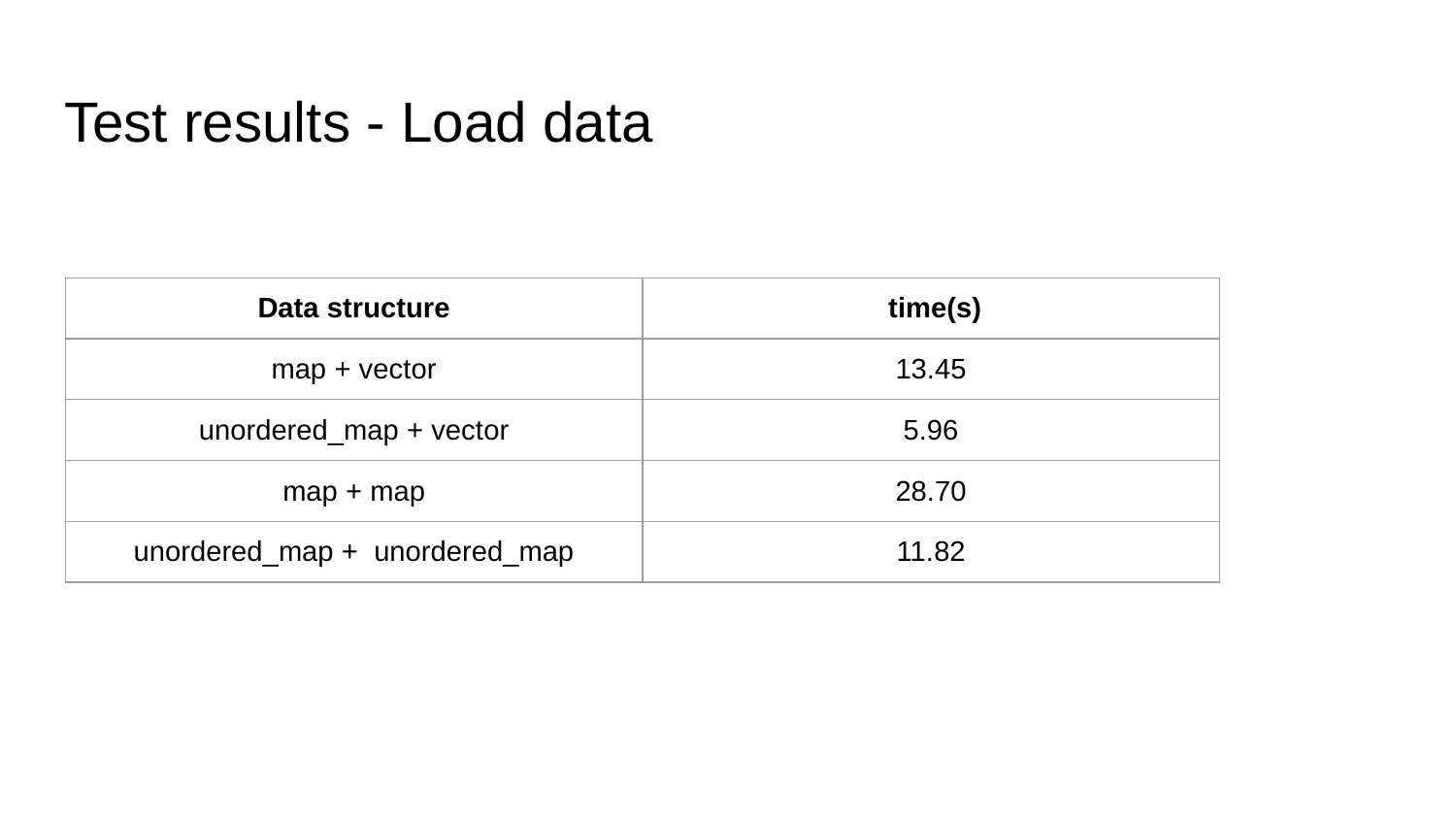

# Test results - Load data

| Data structure | time(s) |
| --- | --- |
| map + vector | 13.45 |
| unordered\_map + vector | 5.96 |
| map + map | 28.70 |
| unordered\_map + unordered\_map | 11.82 |